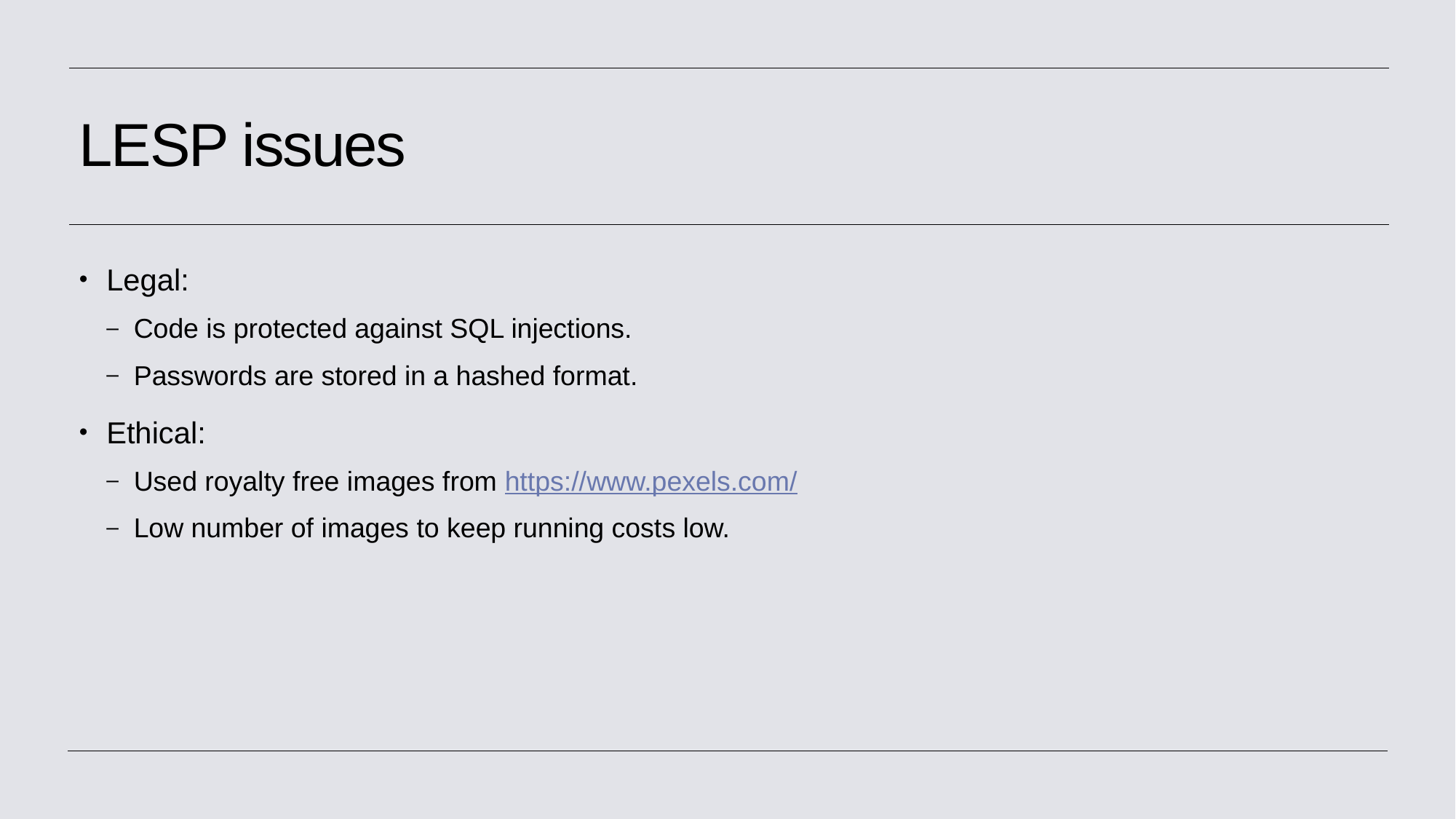

# LESP issues
Legal:
Code is protected against SQL injections.
Passwords are stored in a hashed format.
Ethical:
Used royalty free images from https://www.pexels.com/
Low number of images to keep running costs low.